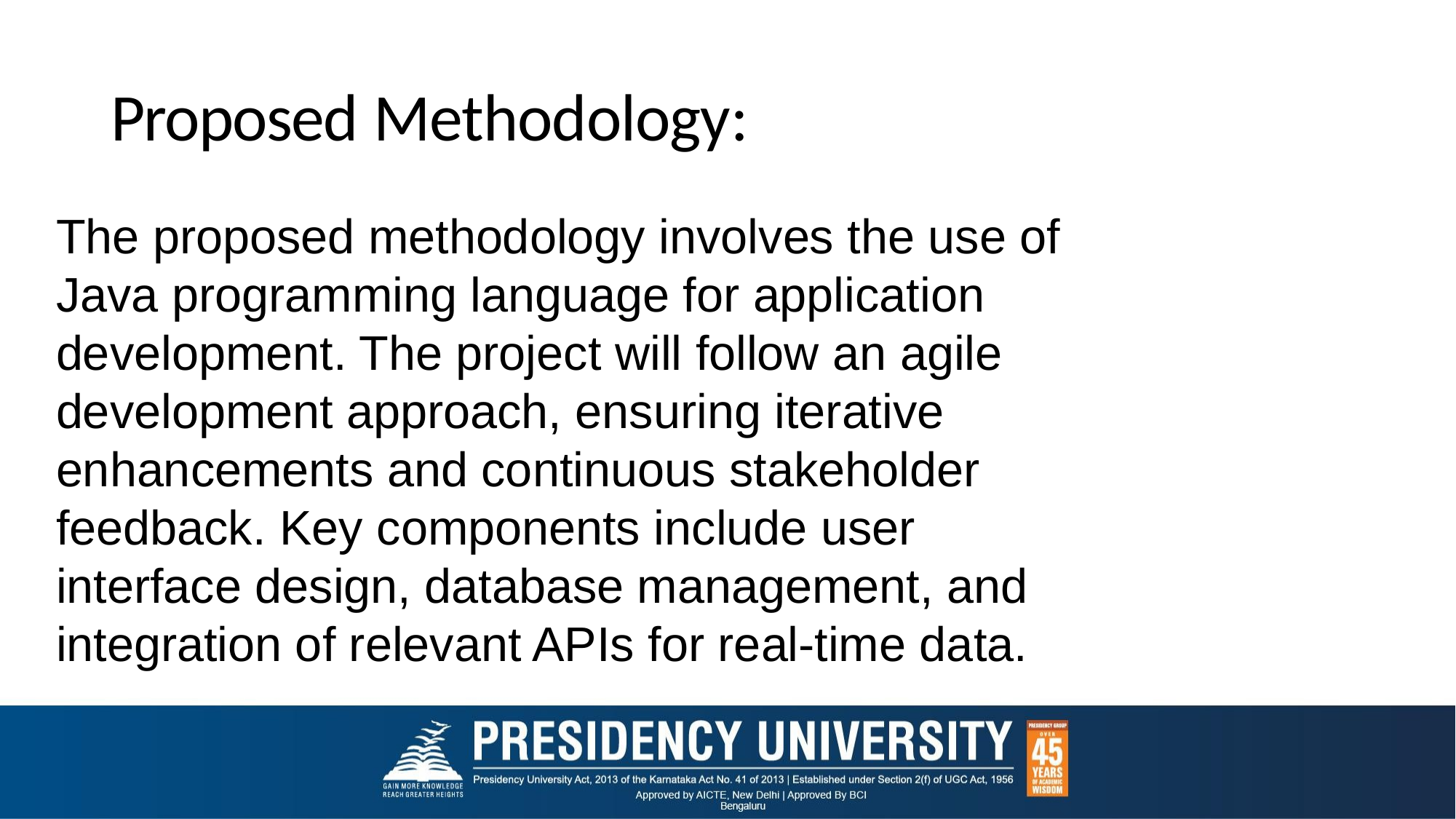

# Proposed Methodology:
The proposed methodology involves the use of Java programming language for application development. The project will follow an agile development approach, ensuring iterative enhancements and continuous stakeholder feedback. Key components include user interface design, database management, and integration of relevant APIs for real-time data.